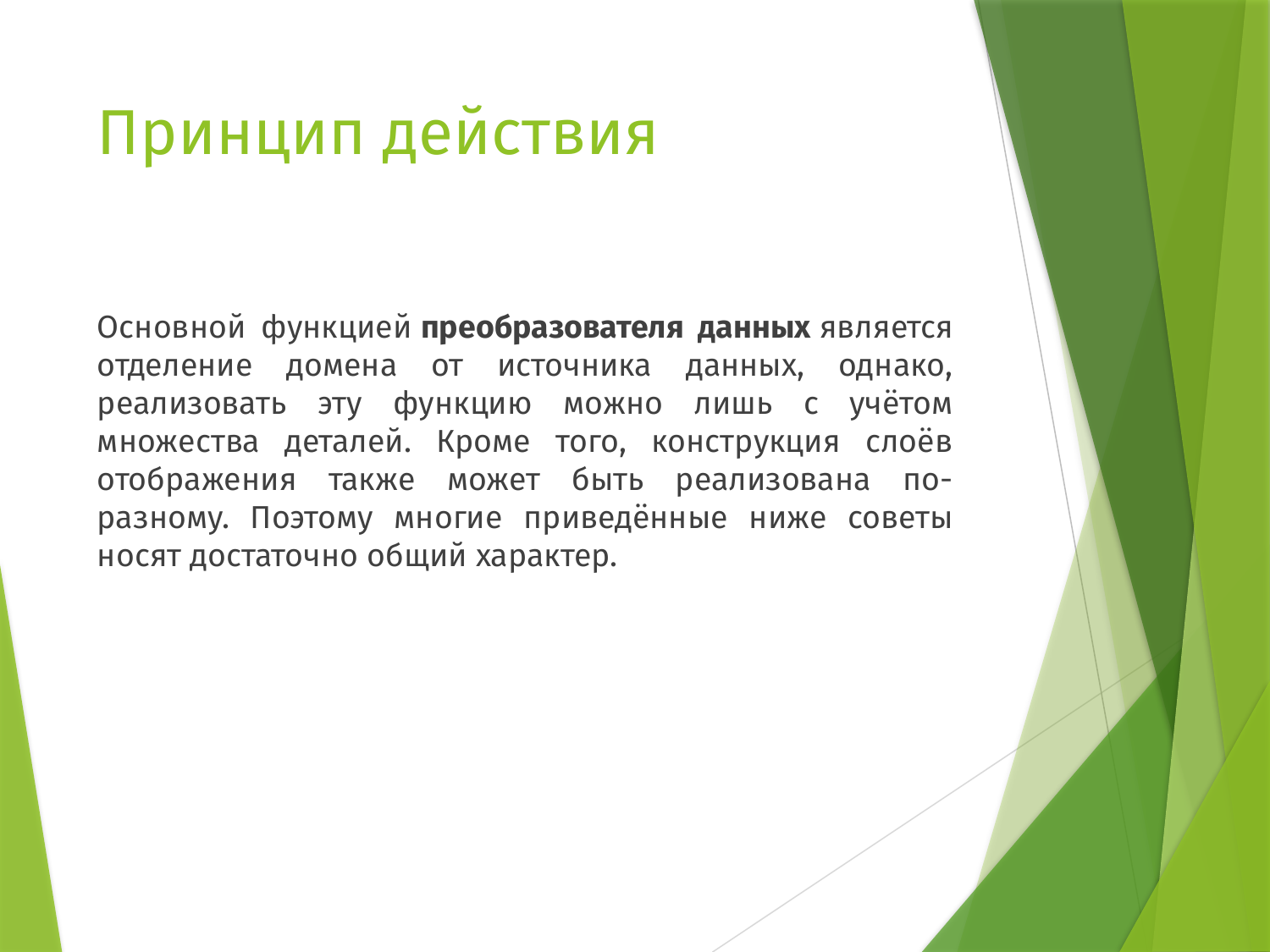

# Принцип действия
Основной функцией преобразователя данных является отделение домена от источника данных, однако, реализовать эту функцию можно лишь с учётом множества деталей. Кроме того, конструкция слоёв отображения также может быть реализована по-разному. Поэтому многие приведённые ниже советы носят достаточно общий характер.